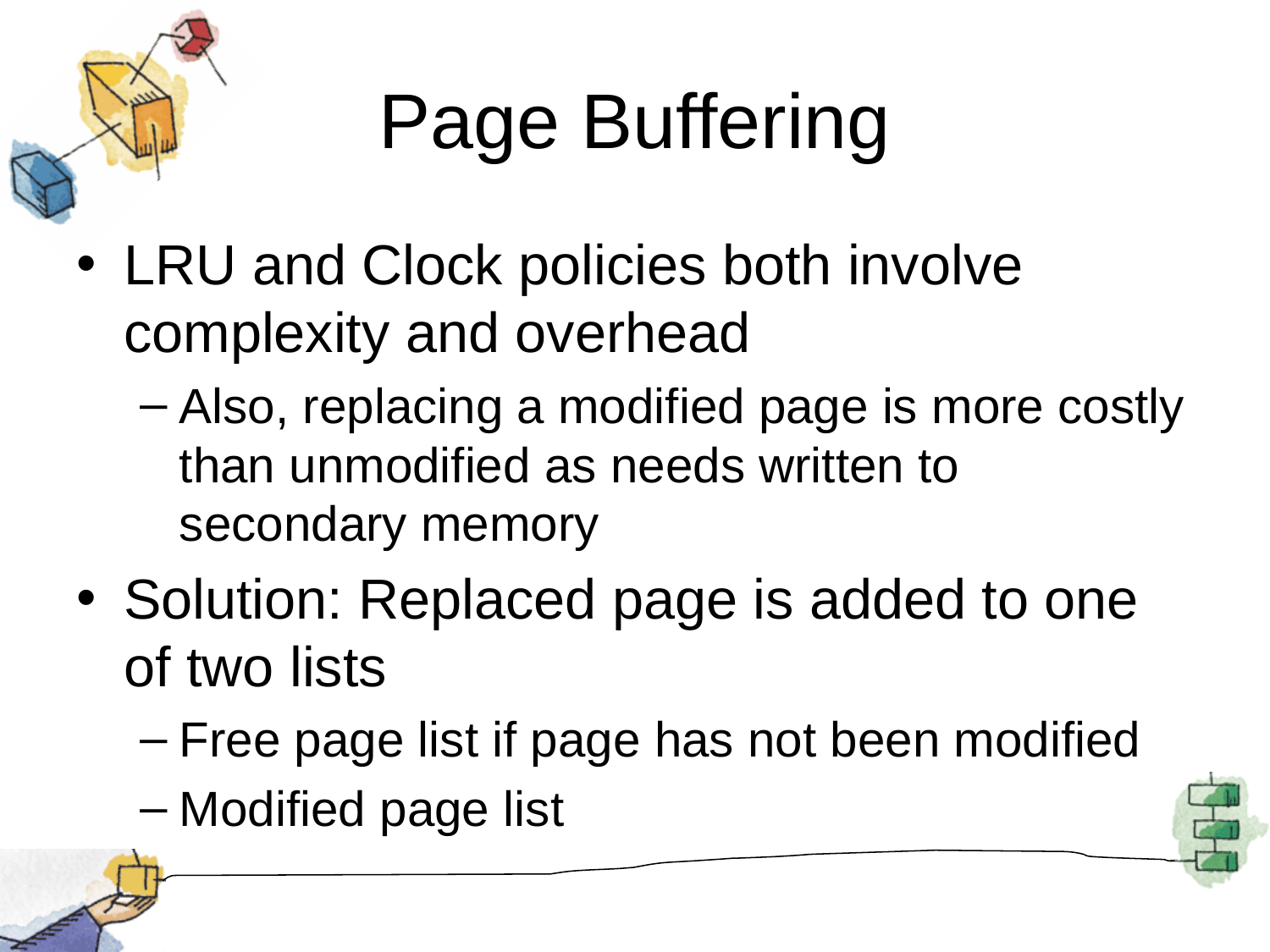

# Page Buffering
LRU and Clock policies both involve complexity and overhead
Also, replacing a modified page is more costly than unmodified as needs written to secondary memory
Solution: Replaced page is added to one of two lists
Free page list if page has not been modified
Modified page list